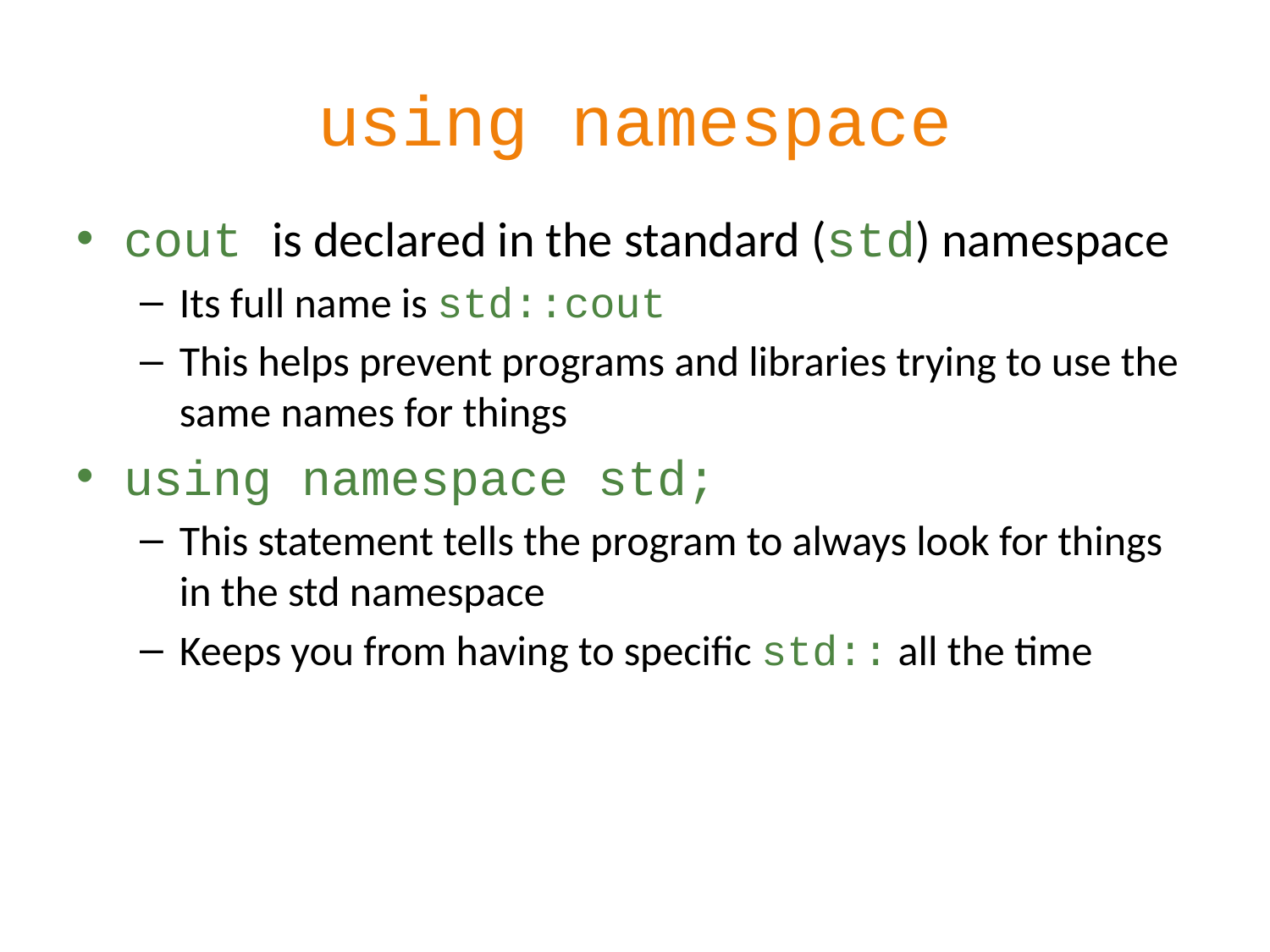

# using namespace
cout is declared in the standard (std) namespace
Its full name is std::cout
This helps prevent programs and libraries trying to use the same names for things
using namespace std;
This statement tells the program to always look for things in the std namespace
Keeps you from having to specific std:: all the time